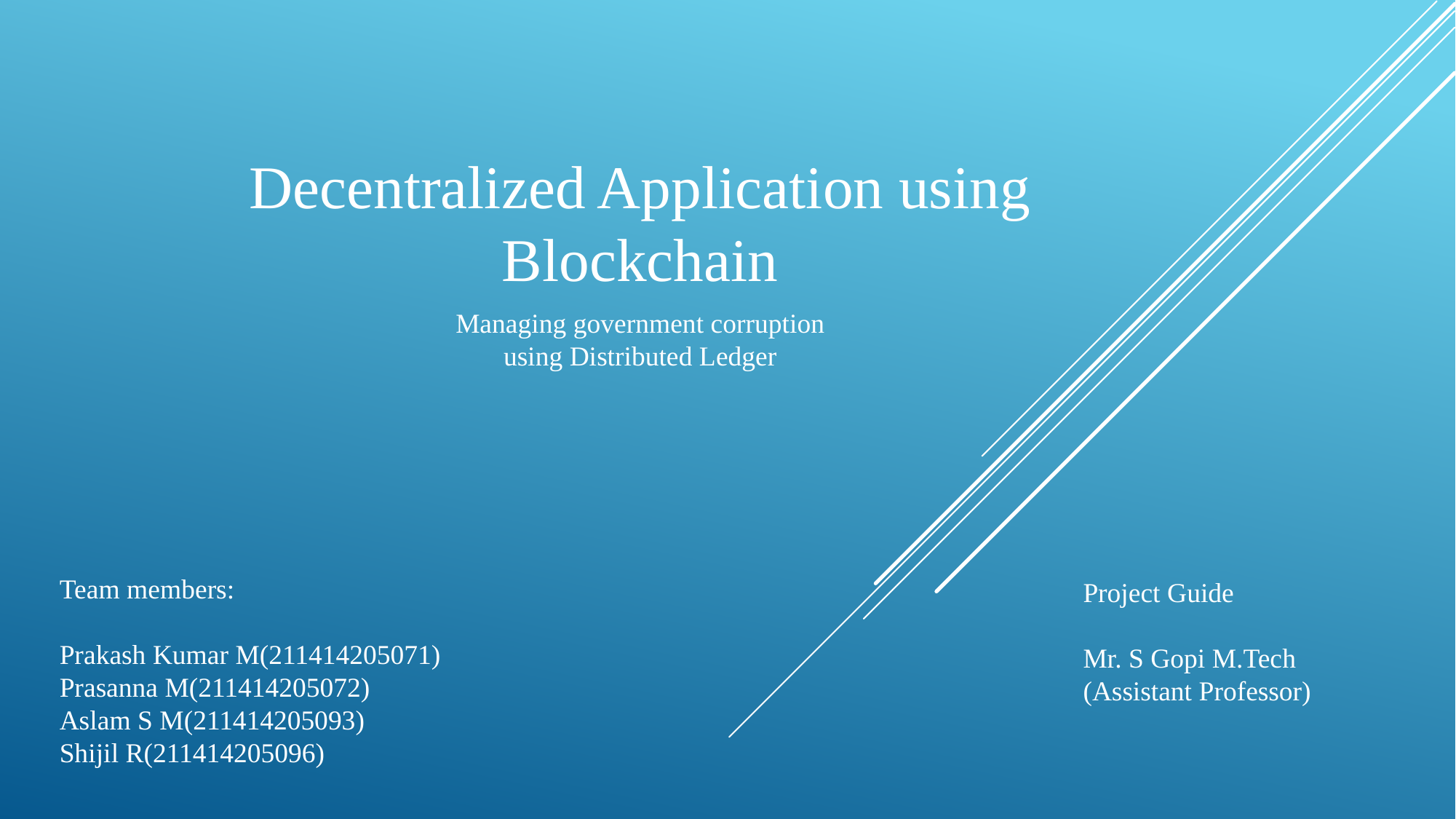

Decentralized Application using Blockchain
Managing government corruption using Distributed Ledger
Team members:

Prakash Kumar M(211414205071)
Prasanna M(211414205072)
Aslam S M(211414205093)
Shijil R(211414205096)
Project Guide

Mr. S Gopi M.Tech
(Assistant Professor)